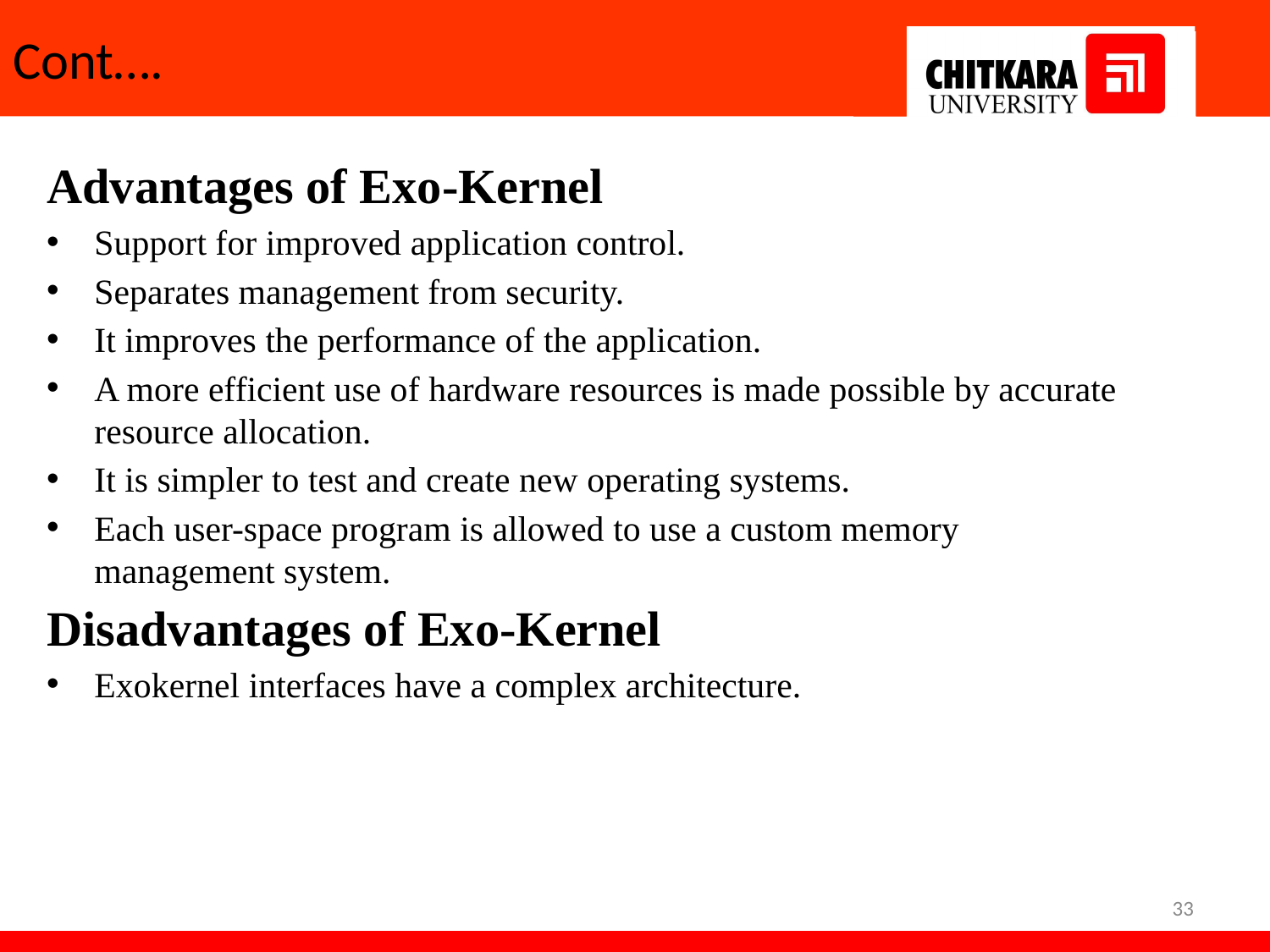

# Cont….
Advantages of Exo-Kernel
Support for improved application control.
Separates management from security.
It improves the performance of the application.
A more efficient use of hardware resources is made possible by accurate resource allocation.
It is simpler to test and create new operating systems.
Each user-space program is allowed to use a custom memory management system.
Disadvantages of Exo-Kernel
Exokernel interfaces have a complex architecture.

33